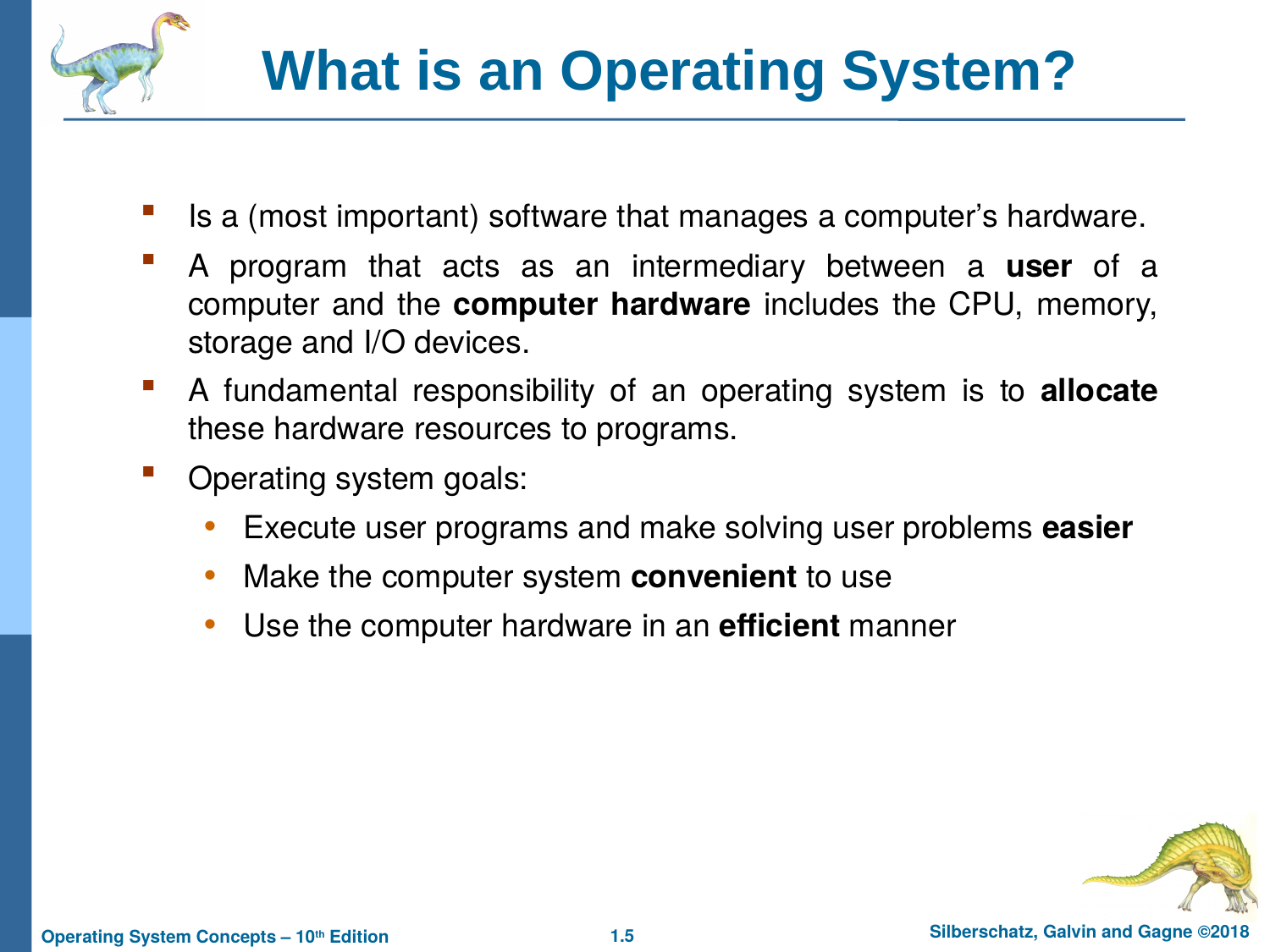

What is an Operating System?
Is a (most important) software that manages a computer’s hardware.
A program that acts as an intermediary between a user of a computer and the computer hardware includes the CPU, memory, storage and I/O devices.
A fundamental responsibility of an operating system is to allocate these hardware resources to programs.
Operating system goals:
Execute user programs and make solving user problems easier
Make the computer system convenient to use
Use the computer hardware in an efficient manner